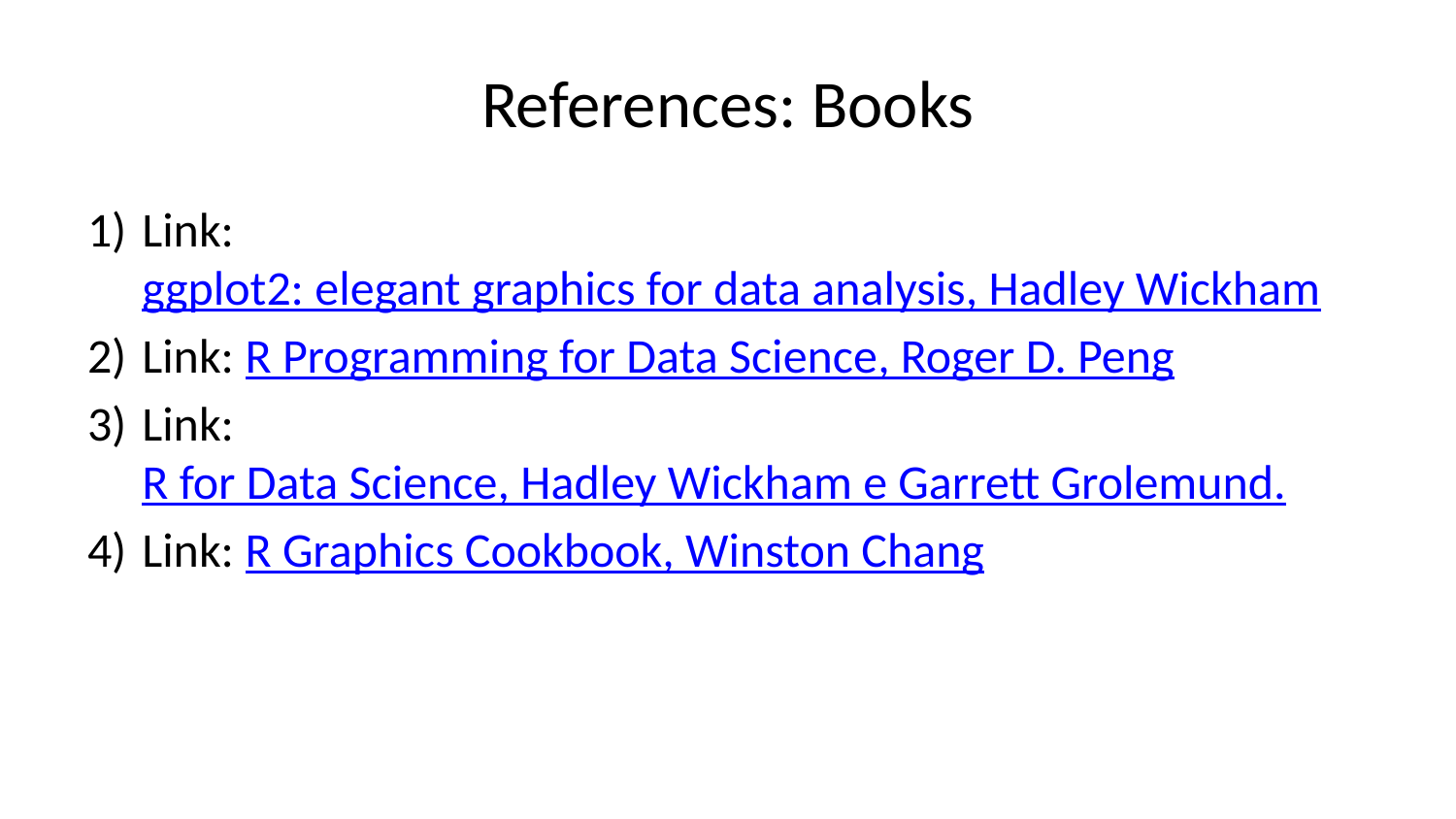

# References: Books
Link: ggplot2: elegant graphics for data analysis, Hadley Wickham
Link: R Programming for Data Science, Roger D. Peng
Link: R for Data Science, Hadley Wickham e Garrett Grolemund.
Link: R Graphics Cookbook, Winston Chang